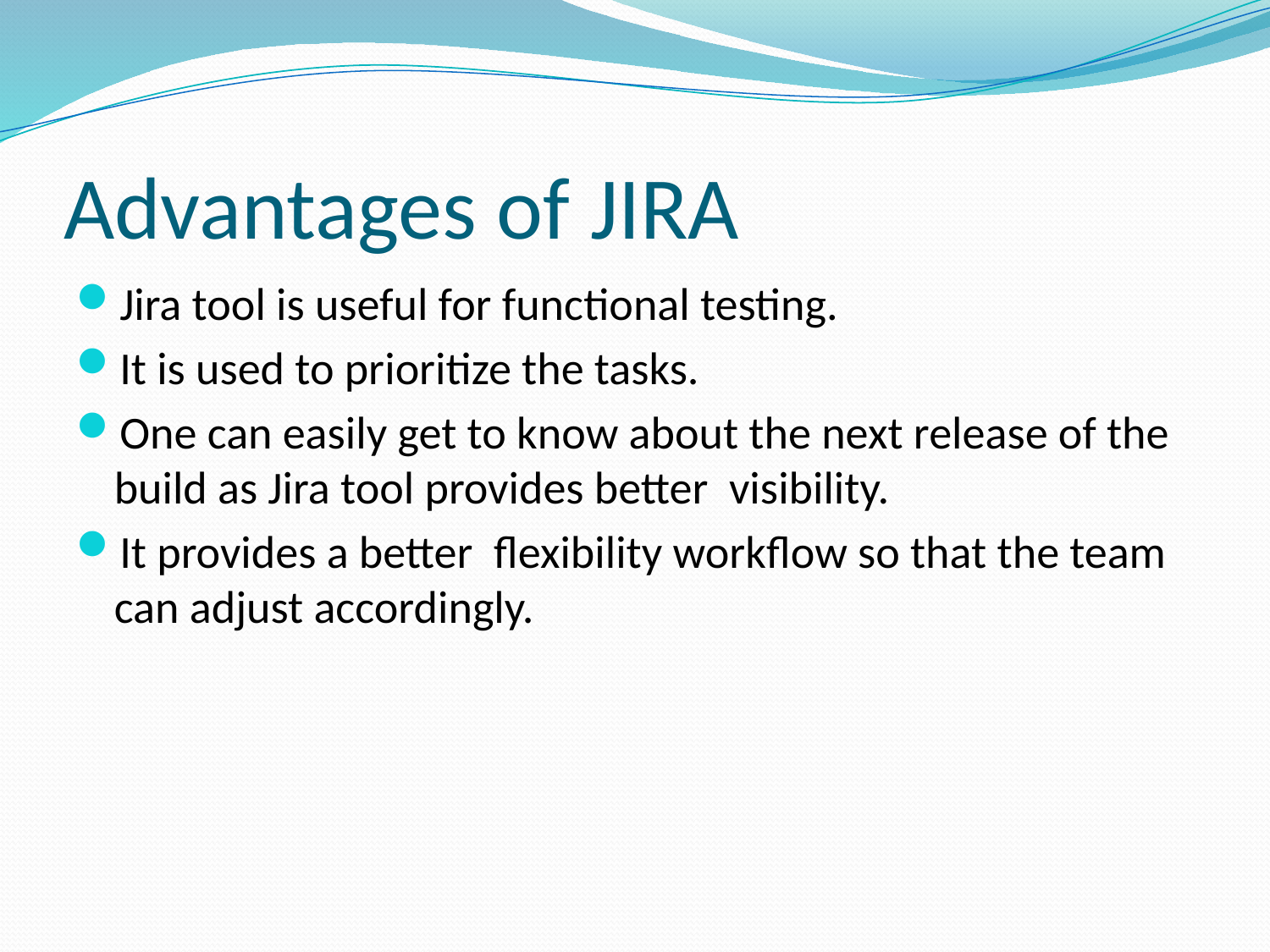

# Advantages of JIRA
Jira tool is useful for functional testing.
It is used to prioritize the tasks.
One can easily get to know about the next release of the build as Jira tool provides better  visibility.
It provides a better  flexibility workflow so that the team can adjust accordingly.